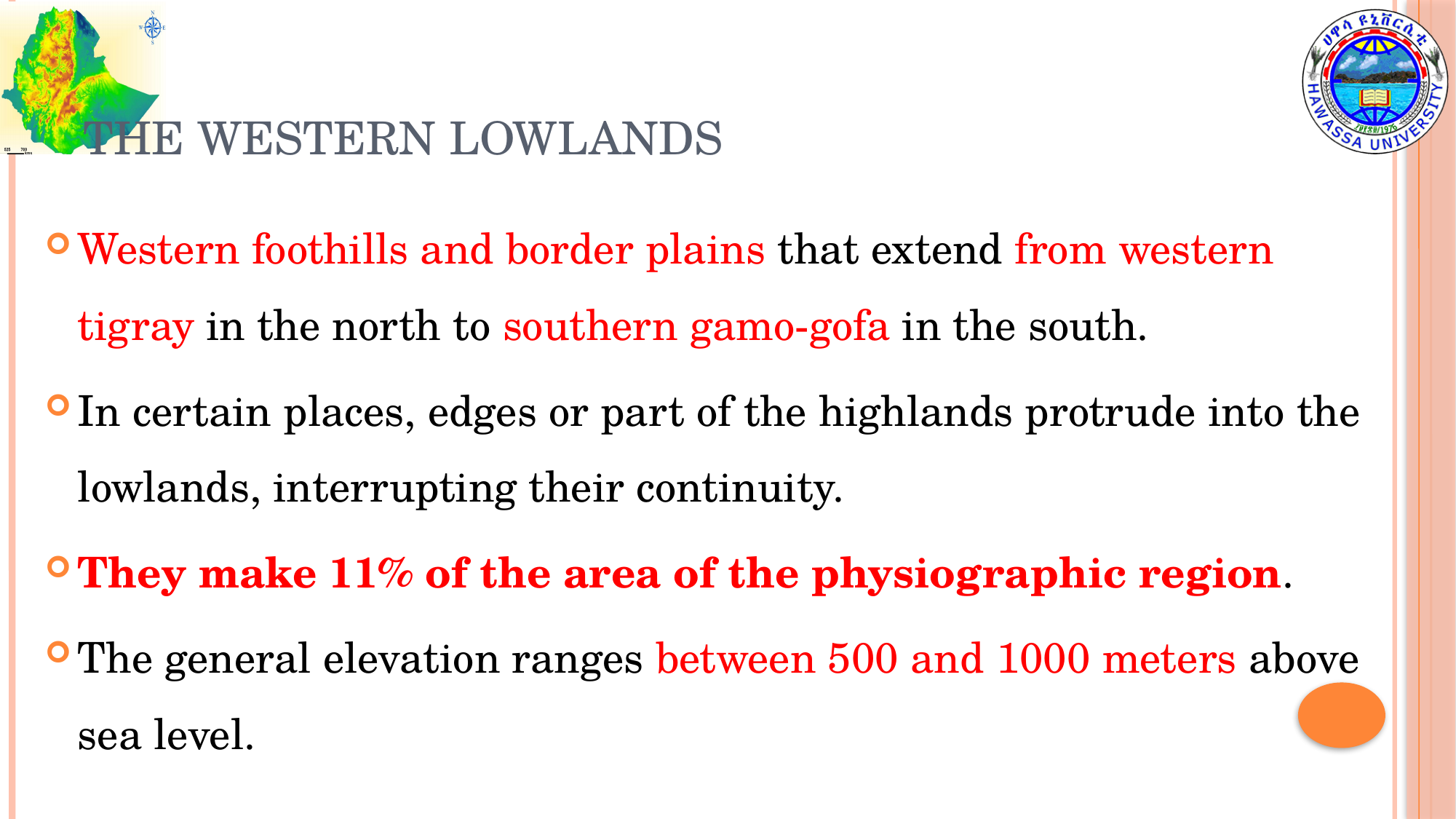

# The Western Lowlands
Western foothills and border plains that extend from western tigray in the north to southern gamo-gofa in the south.
In certain places, edges or part of the highlands protrude into the lowlands, interrupting their continuity.
They make 11% of the area of the physiographic region.
The general elevation ranges between 500 and 1000 meters above sea level.